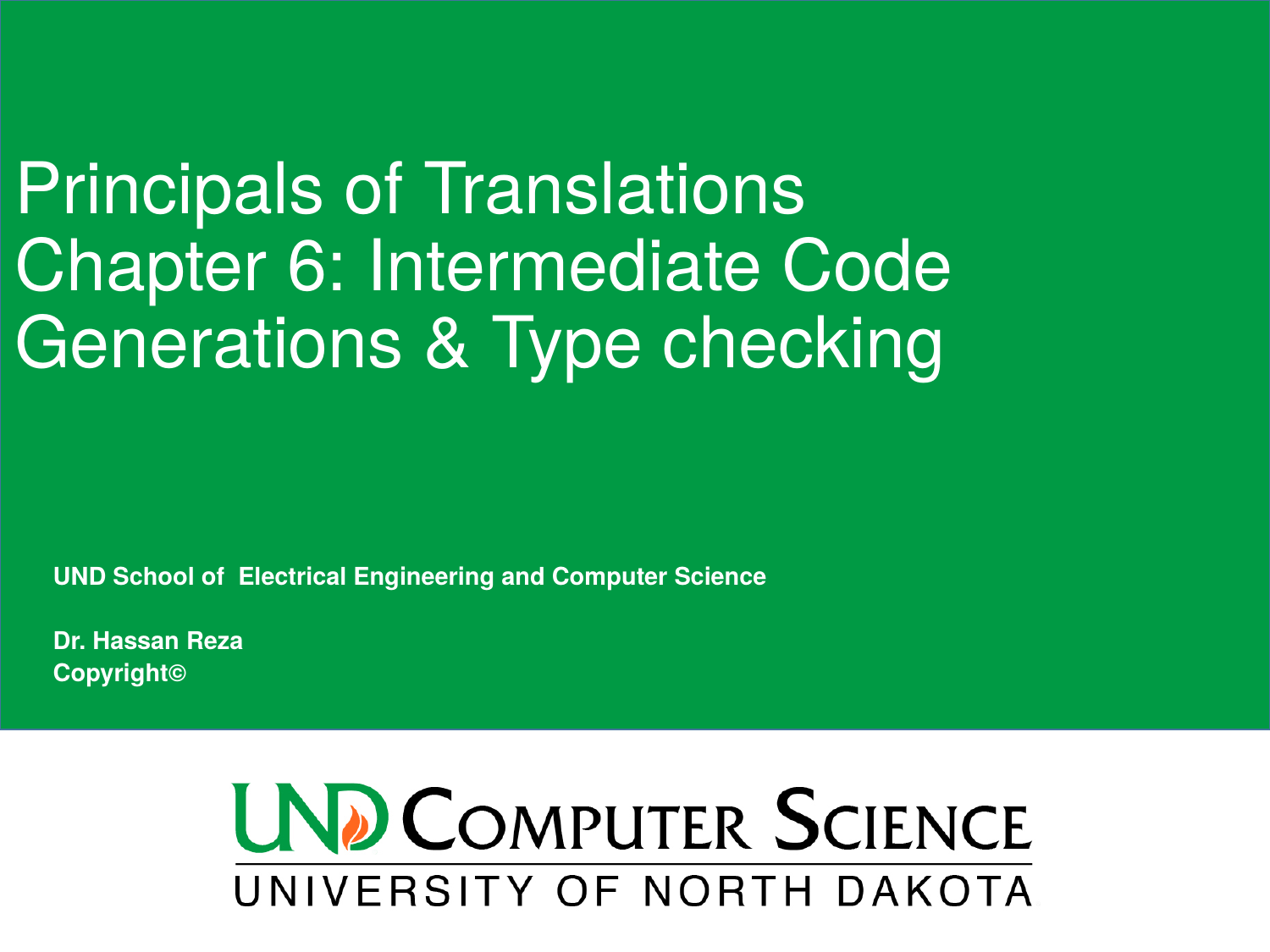

# Principals of Translations Chapter 6: Intermediate Code Generations & Type checking
UND School of  Electrical Engineering and Computer Science

Dr. Hassan Reza
Copyright©

1